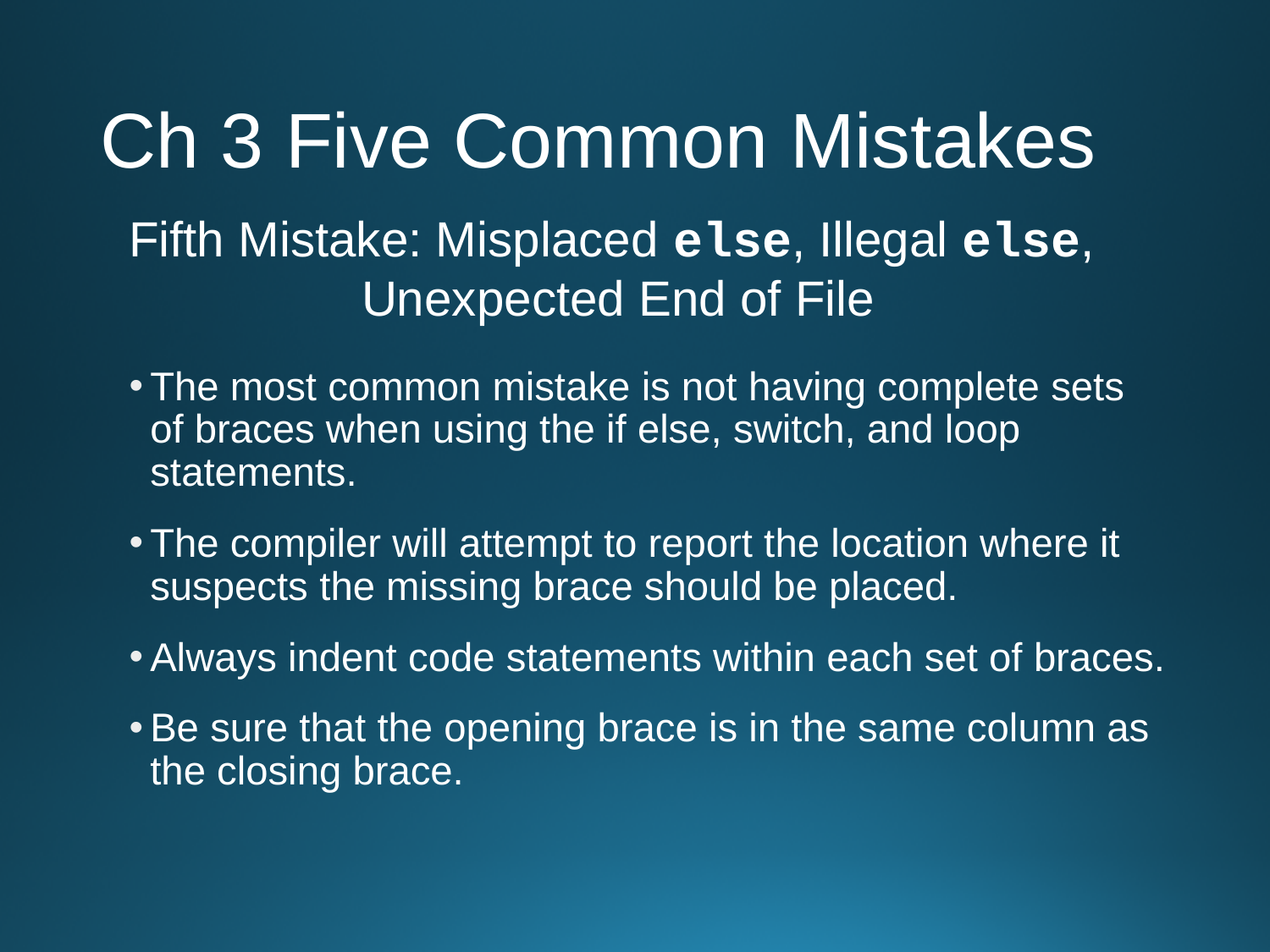

# Ch 3 Five Common Mistakes
Fifth Mistake: Misplaced else, Illegal else,
Unexpected End of File
The most common mistake is not having complete sets of braces when using the if else, switch, and loop statements.
The compiler will attempt to report the location where it suspects the missing brace should be placed.
Always indent code statements within each set of braces.
Be sure that the opening brace is in the same column as the closing brace.